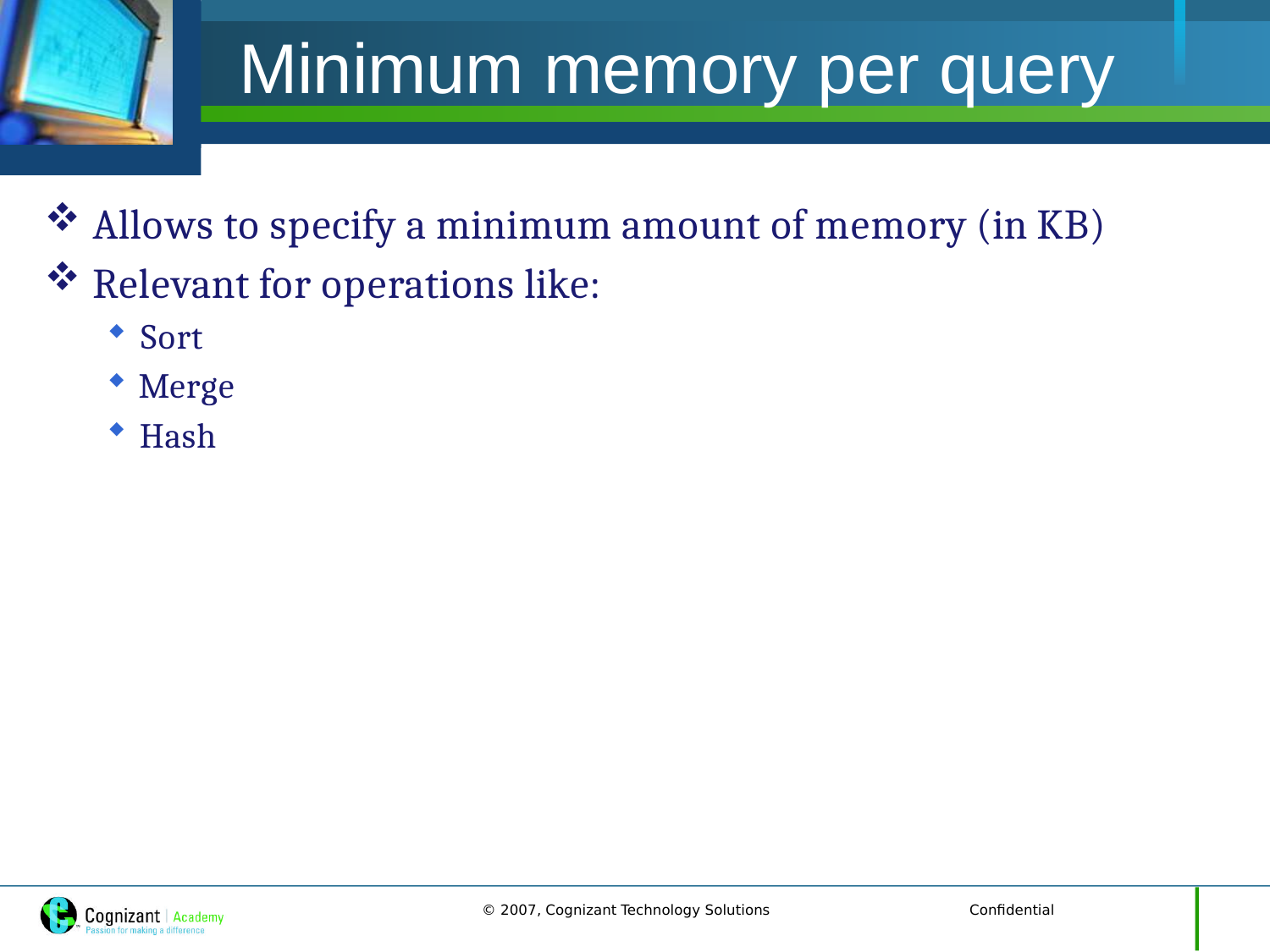

# Minimum memory per query
Allows to specify a minimum amount of memory (in KB)
Relevant for operations like:
Sort
Merge
Hash